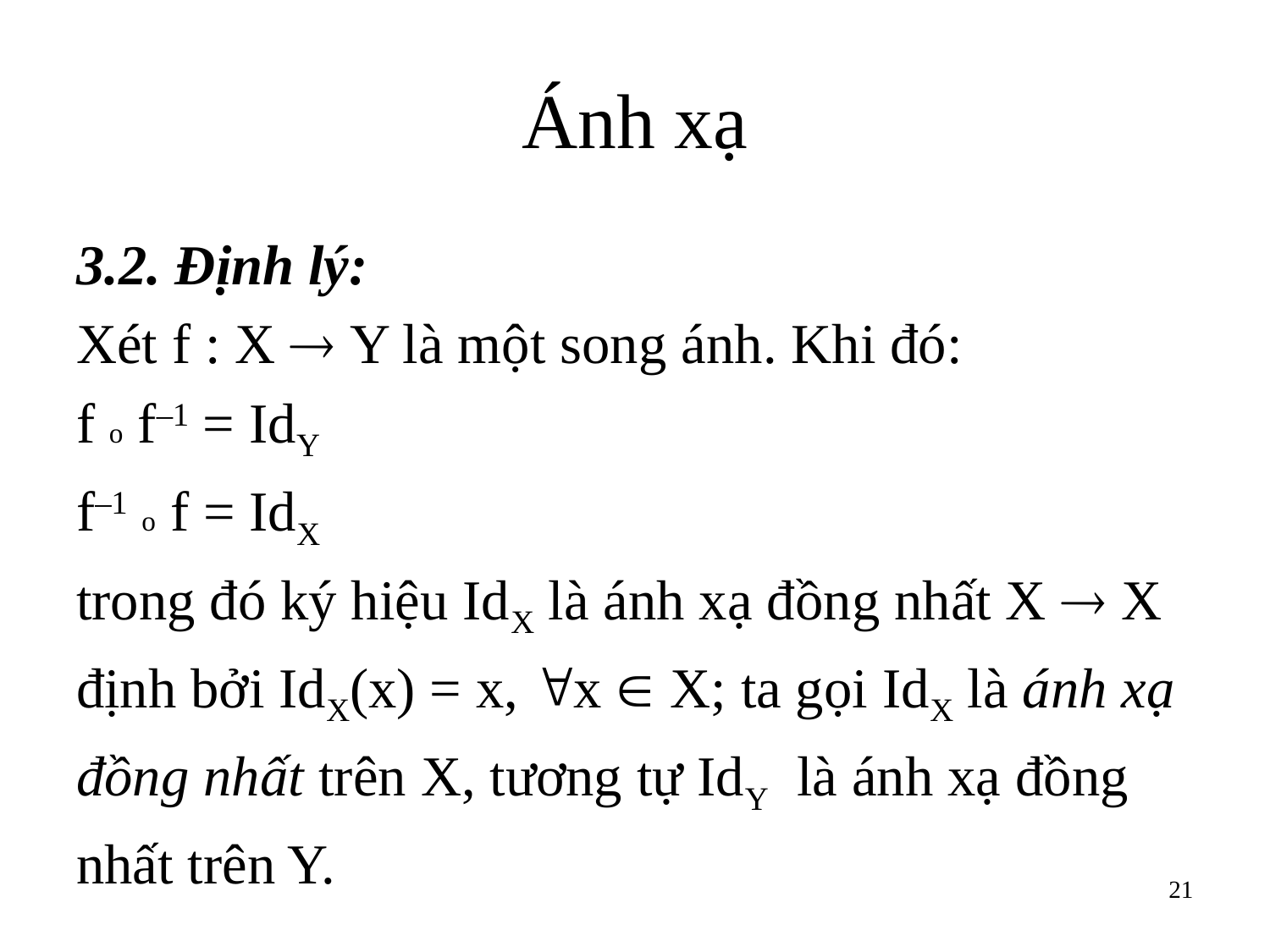

# Ánh xạ
3.2. Định lý:
Xét f : X → Y là một song ánh. Khi đó:
f o f–1 = IdY
f–1 o f = IdX
trong đó ký hiệu IdX là ánh xạ đồng nhất X → X
định bởi IdX(x) = x, ∀x ∈ X; ta gọi IdX là ánh xạ
đồng nhất trên X, tương tự IdY  là ánh xạ đồng
nhất trên Y.
21